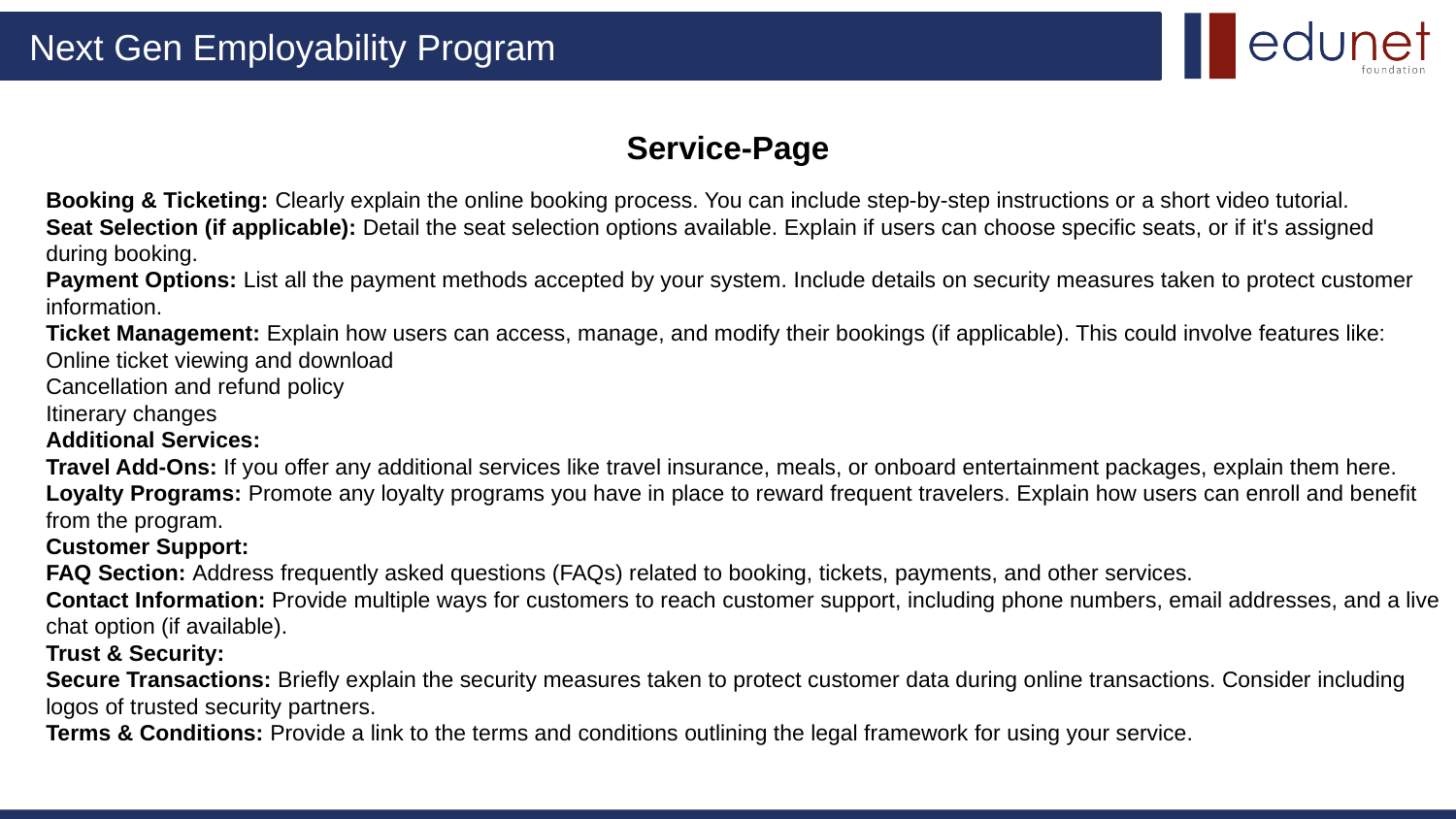

# Service-Page
Booking & Ticketing: Clearly explain the online booking process. You can include step-by-step instructions or a short video tutorial.
Seat Selection (if applicable): Detail the seat selection options available. Explain if users can choose specific seats, or if it's assigned during booking.
Payment Options: List all the payment methods accepted by your system. Include details on security measures taken to protect customer information.
Ticket Management: Explain how users can access, manage, and modify their bookings (if applicable). This could involve features like:
Online ticket viewing and download
Cancellation and refund policy
Itinerary changes
Additional Services:
Travel Add-Ons: If you offer any additional services like travel insurance, meals, or onboard entertainment packages, explain them here.
Loyalty Programs: Promote any loyalty programs you have in place to reward frequent travelers. Explain how users can enroll and benefit from the program.
Customer Support:
FAQ Section: Address frequently asked questions (FAQs) related to booking, tickets, payments, and other services.
Contact Information: Provide multiple ways for customers to reach customer support, including phone numbers, email addresses, and a live chat option (if available).
Trust & Security:
Secure Transactions: Briefly explain the security measures taken to protect customer data during online transactions. Consider including logos of trusted security partners.
Terms & Conditions: Provide a link to the terms and conditions outlining the legal framework for using your service.